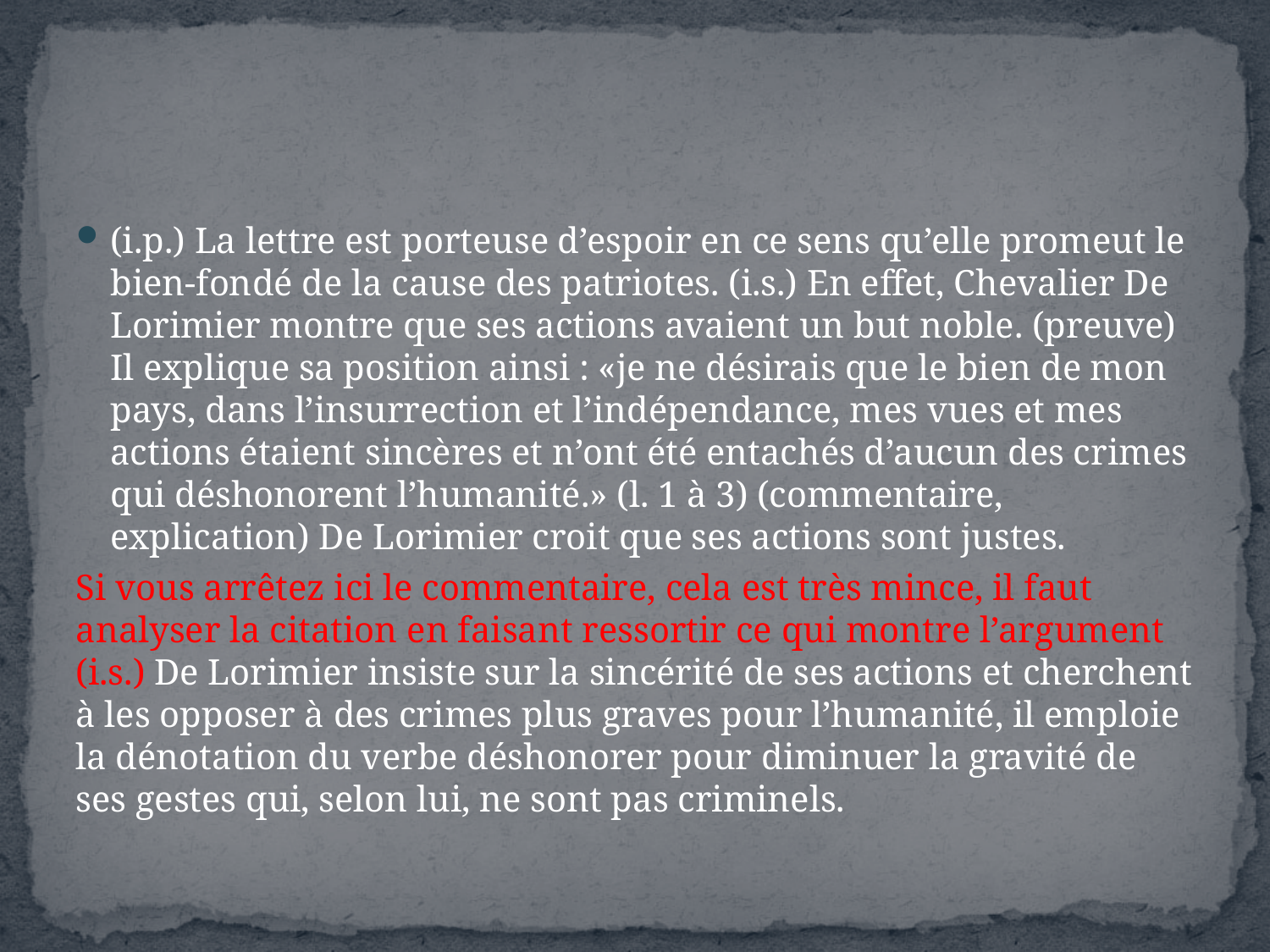

#
(i.p.) La lettre est porteuse d’espoir en ce sens qu’elle promeut le bien-fondé de la cause des patriotes. (i.s.) En effet, Chevalier De Lorimier montre que ses actions avaient un but noble. (preuve) Il explique sa position ainsi : «je ne désirais que le bien de mon pays, dans l’insurrection et l’indépendance, mes vues et mes actions étaient sincères et n’ont été entachés d’aucun des crimes qui déshonorent l’humanité.» (l. 1 à 3) (commentaire, explication) De Lorimier croit que ses actions sont justes.
Si vous arrêtez ici le commentaire, cela est très mince, il faut analyser la citation en faisant ressortir ce qui montre l’argument (i.s.) De Lorimier insiste sur la sincérité de ses actions et cherchent à les opposer à des crimes plus graves pour l’humanité, il emploie la dénotation du verbe déshonorer pour diminuer la gravité de ses gestes qui, selon lui, ne sont pas criminels.